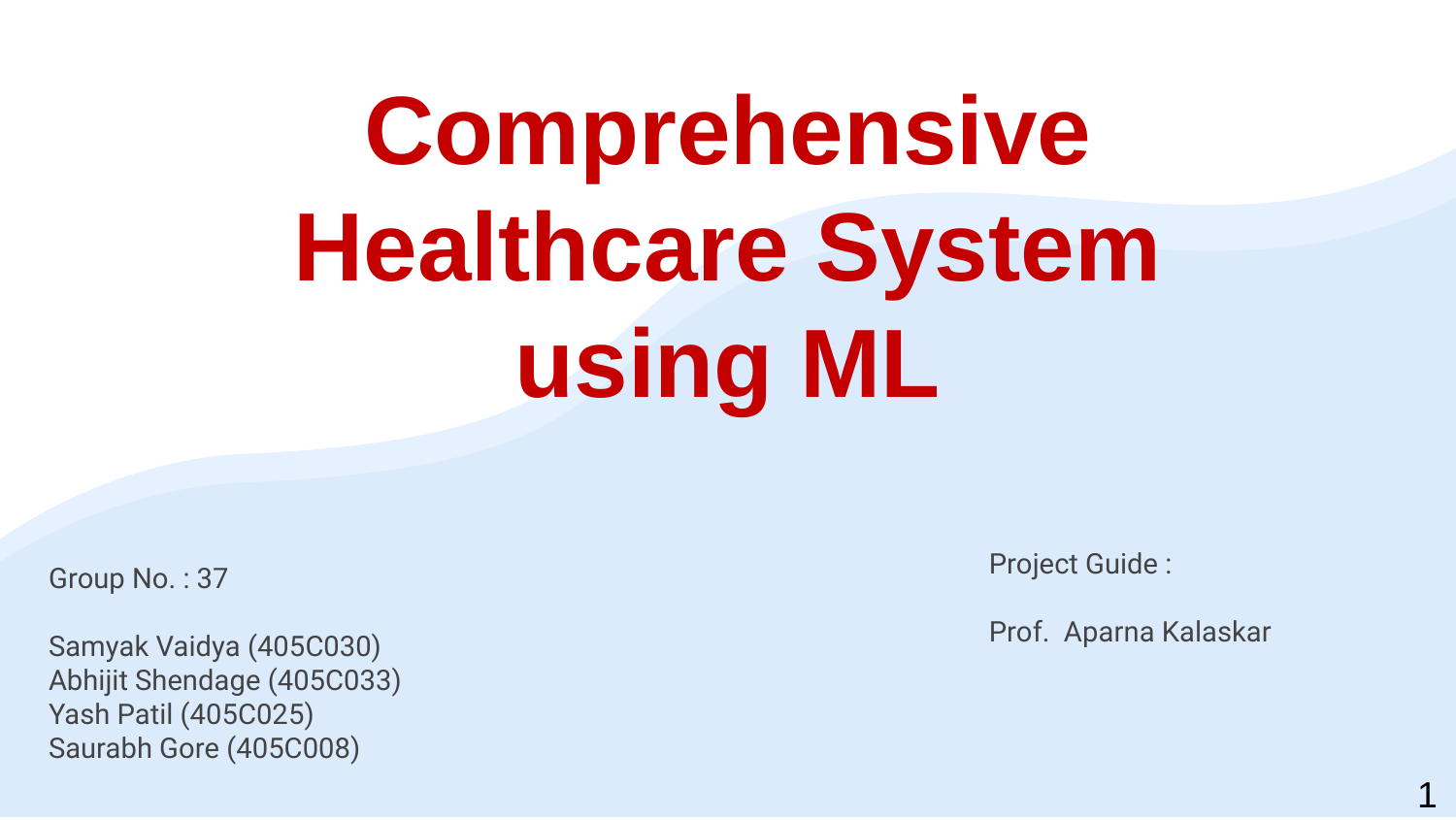

Comprehensive Healthcare System
using ML
Project Guide :

Prof.  Aparna Kalaskar

Group No. : 37

Samyak Vaidya (405C030)
Abhijit Shendage (405C033)
Yash Patil (405C025)
Saurabh Gore (405C008)

1